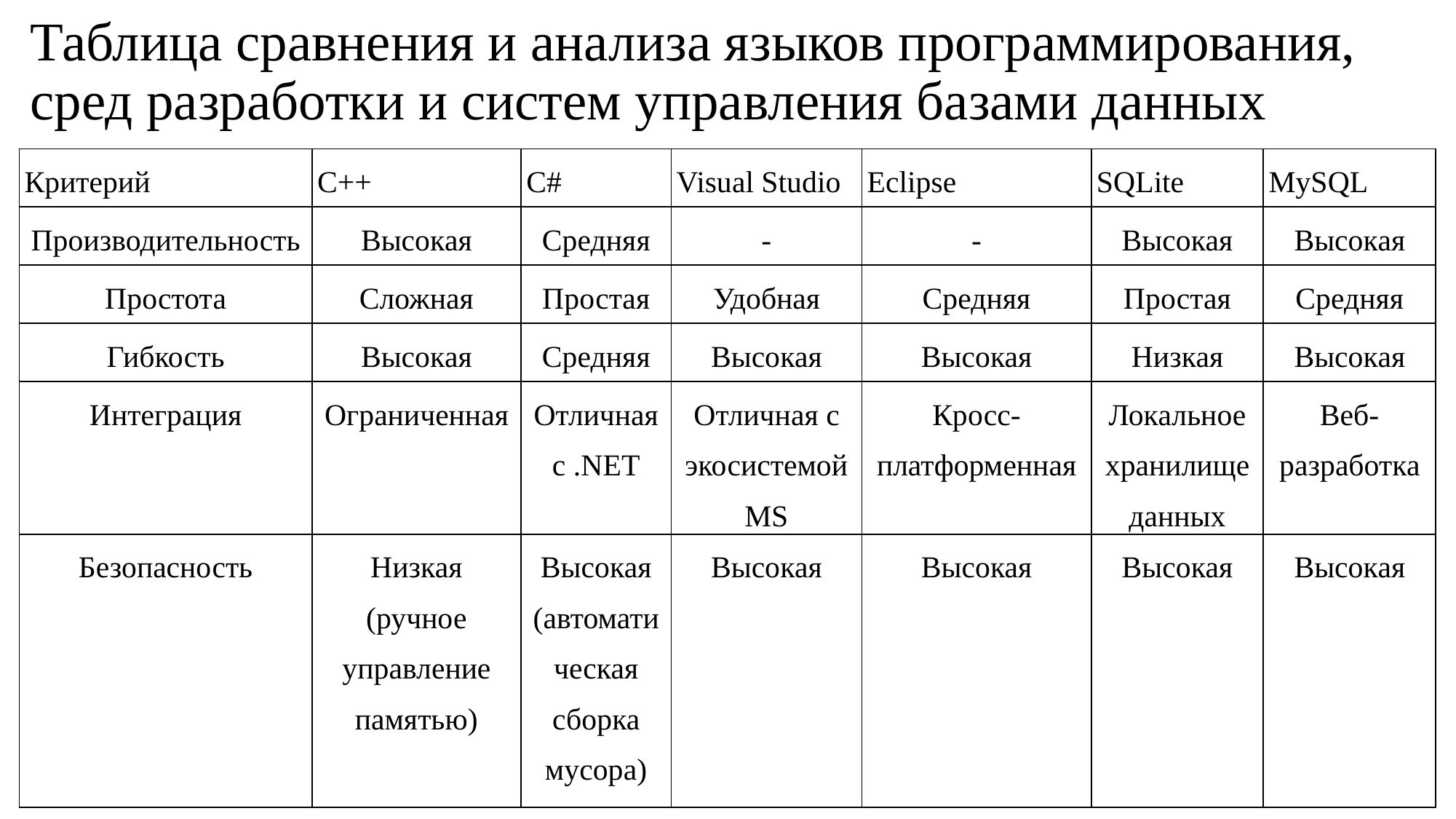

# Таблица сравнения и анализа языков программирования, сред разработки и систем управления базами данных
| Критерий | C++ | C# | Visual Studio | Eclipse | SQLite | MySQL |
| --- | --- | --- | --- | --- | --- | --- |
| Производительность | Высокая | Средняя | - | - | Высокая | Высокая |
| Простота | Сложная | Простая | Удобная | Средняя | Простая | Средняя |
| Гибкость | Высокая | Средняя | Высокая | Высокая | Низкая | Высокая |
| Интеграция | Ограниченная | Отличная с .NET | Отличная с экосистемой MS | Кросс-платформенная | Локальное хранилище данных | Веб-разработка |
| Безопасность | Низкая (ручное управление памятью) | Высокая (автоматическая сборка мусора) | Высокая | Высокая | Высокая | Высокая |